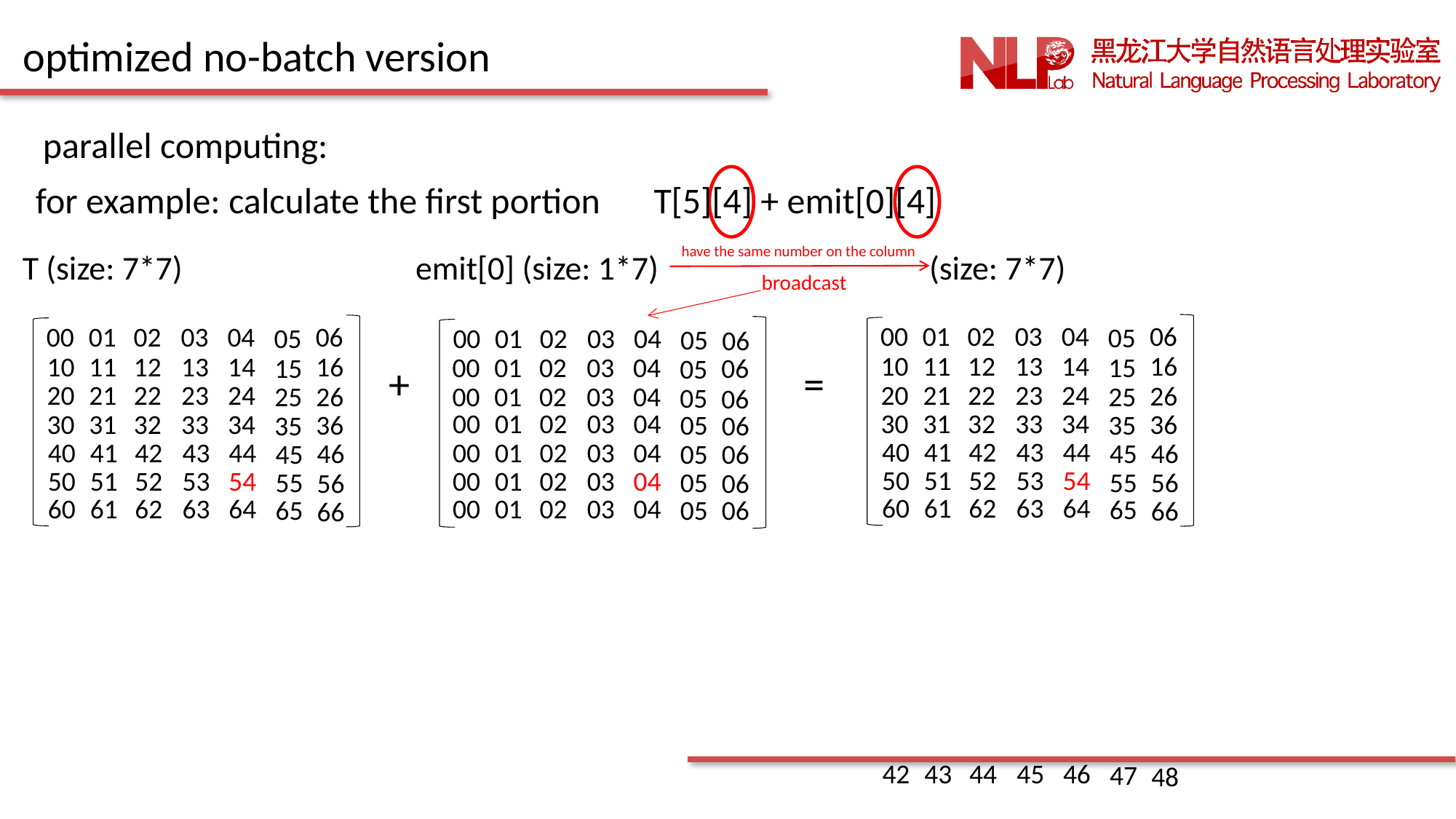

optimized no-batch version
parallel computing:

for example: calculate the first portion
T[5][4] + emit[0][4]
have the same number on the column
T (size: 7*7)
emit[0] (size: 1*7)
(size: 7*7)
broadcast
00
01
02
03
04
06
00
01
02
03
04
06

05
00
01
02
03
04
05

05

06

10
11
12
13
14
16
10
11
12
13
14
16
00
01
02
03
04
15
06
15
05
+
=
20
21
22
23
24
20
21
22
23
24
26
25
26
00
01
02
03
04
25
05
06
30
31
32
33
34
00
01
02
03
04
30
31
32
33
34
36
35
36
05
35
06
40
41
42
43
44
00
01
02
03
04
40
41
42
43
44
46
45
46
05
45
06
50
51
52
53
54
00
01
02
03
04
50
51
52
53
54
55
05
56
55
06
56
60
61
62
63
64
00
01
02
03
04
60
61
62
63
64
65
05
65
06
66
66
42
43
44
45
46
47
48